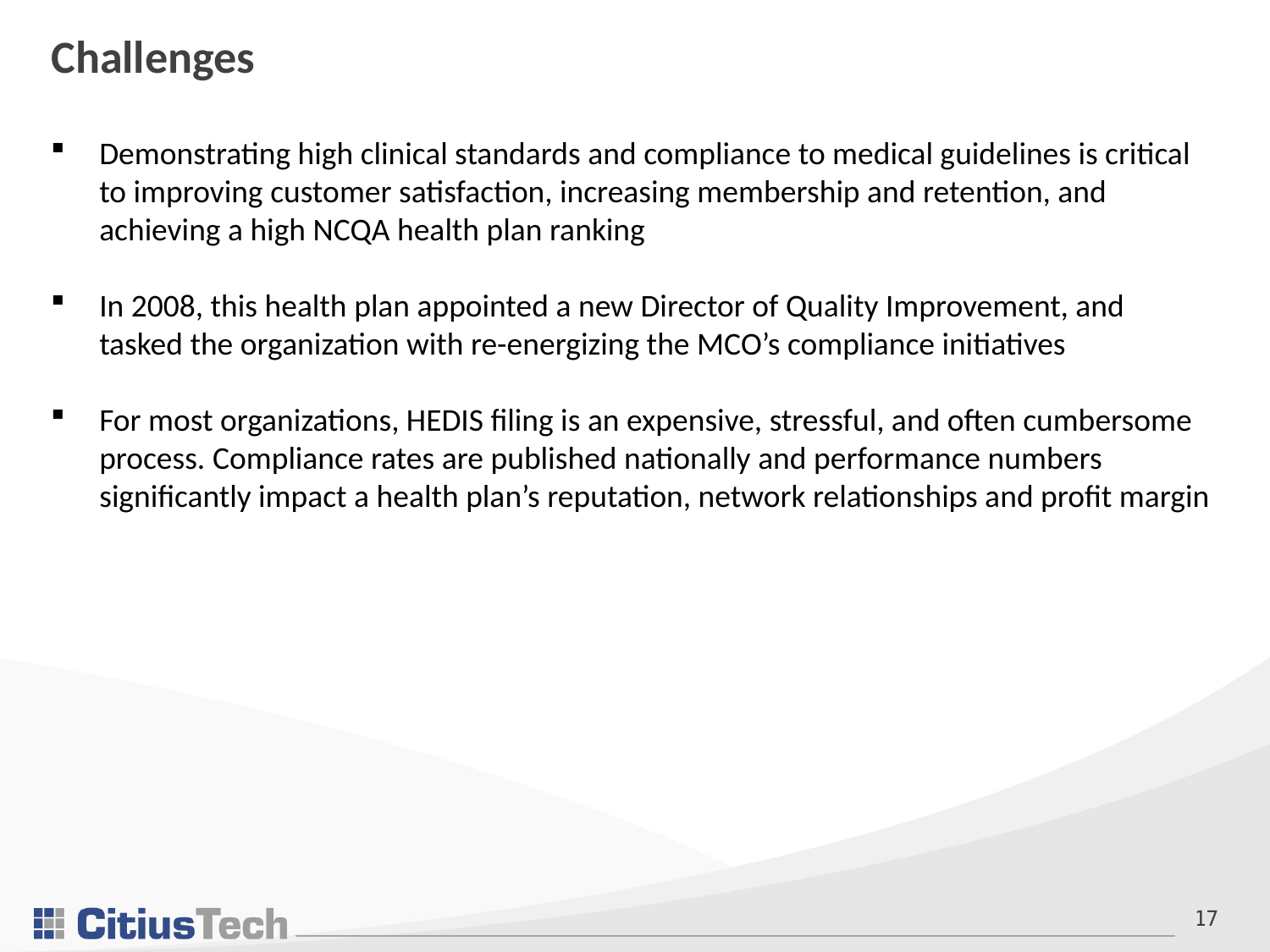

Challenges

Demonstrating high clinical standards and compliance to medical guidelines is critical to improving customer satisfaction, increasing membership and retention, and achieving a high NCQA health plan ranking

In 2008, this health plan appointed a new Director of Quality Improvement, and tasked the organization with re-energizing the MCO’s compliance initiatives

For most organizations, HEDIS filing is an expensive, stressful, and often cumbersome process. Compliance rates are published nationally and performance numbers significantly impact a health plan’s reputation, network relationships and profit margin